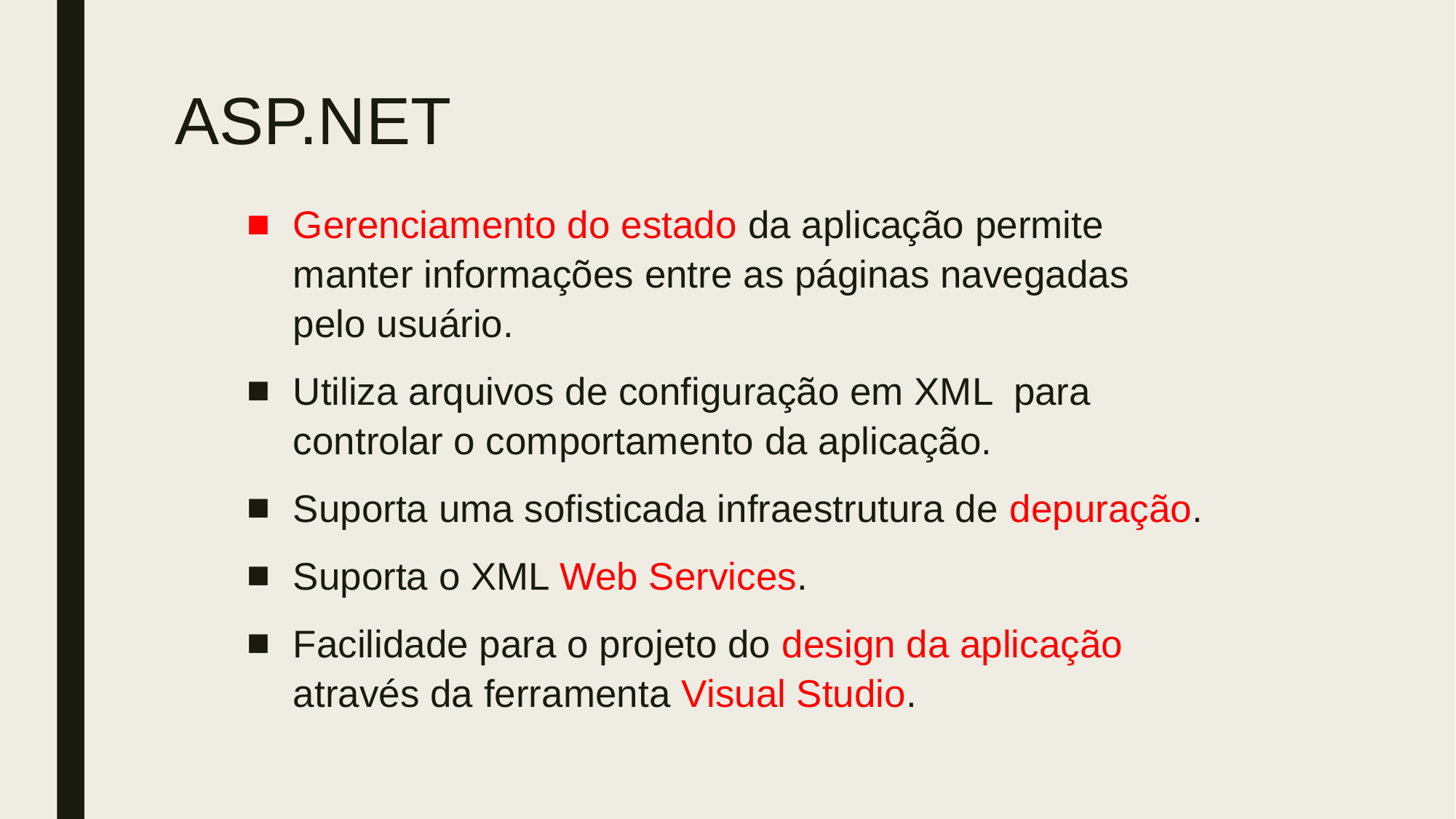

# ASP.NET
Gerenciamento do estado da aplicação permite manter informações entre as páginas navegadas pelo usuário.
Utiliza arquivos de configuração em XML  para controlar o comportamento da aplicação.
Suporta uma sofisticada infraestrutura de depuração.
Suporta o XML Web Services.
Facilidade para o projeto do design da aplicação através da ferramenta Visual Studio.